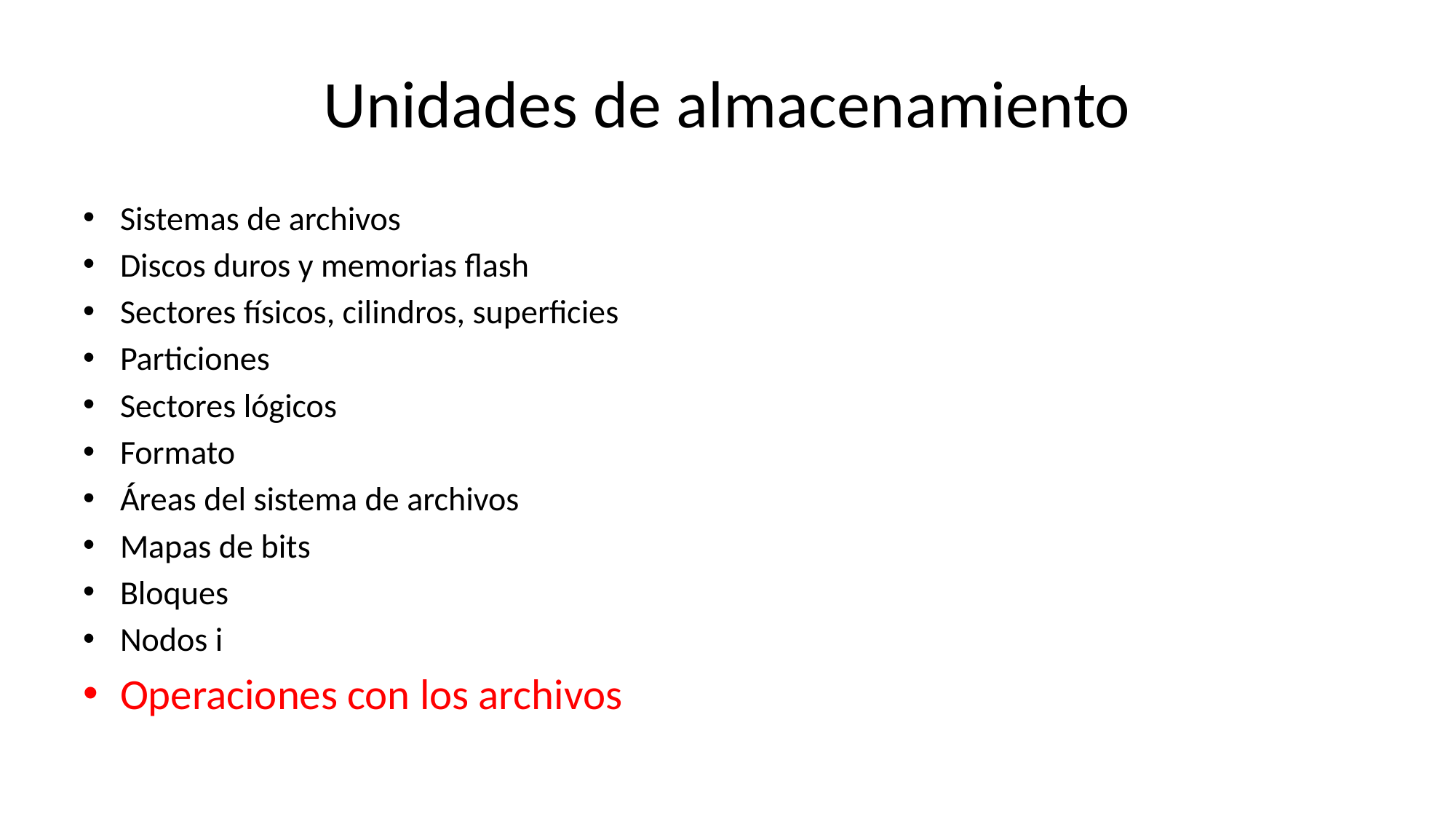

# Unidades de almacenamiento
Sistemas de archivos
Discos duros y memorias flash
Sectores físicos, cilindros, superficies
Particiones
Sectores lógicos
Formato
Áreas del sistema de archivos
Mapas de bits
Bloques
Nodos i
Operaciones con los archivos